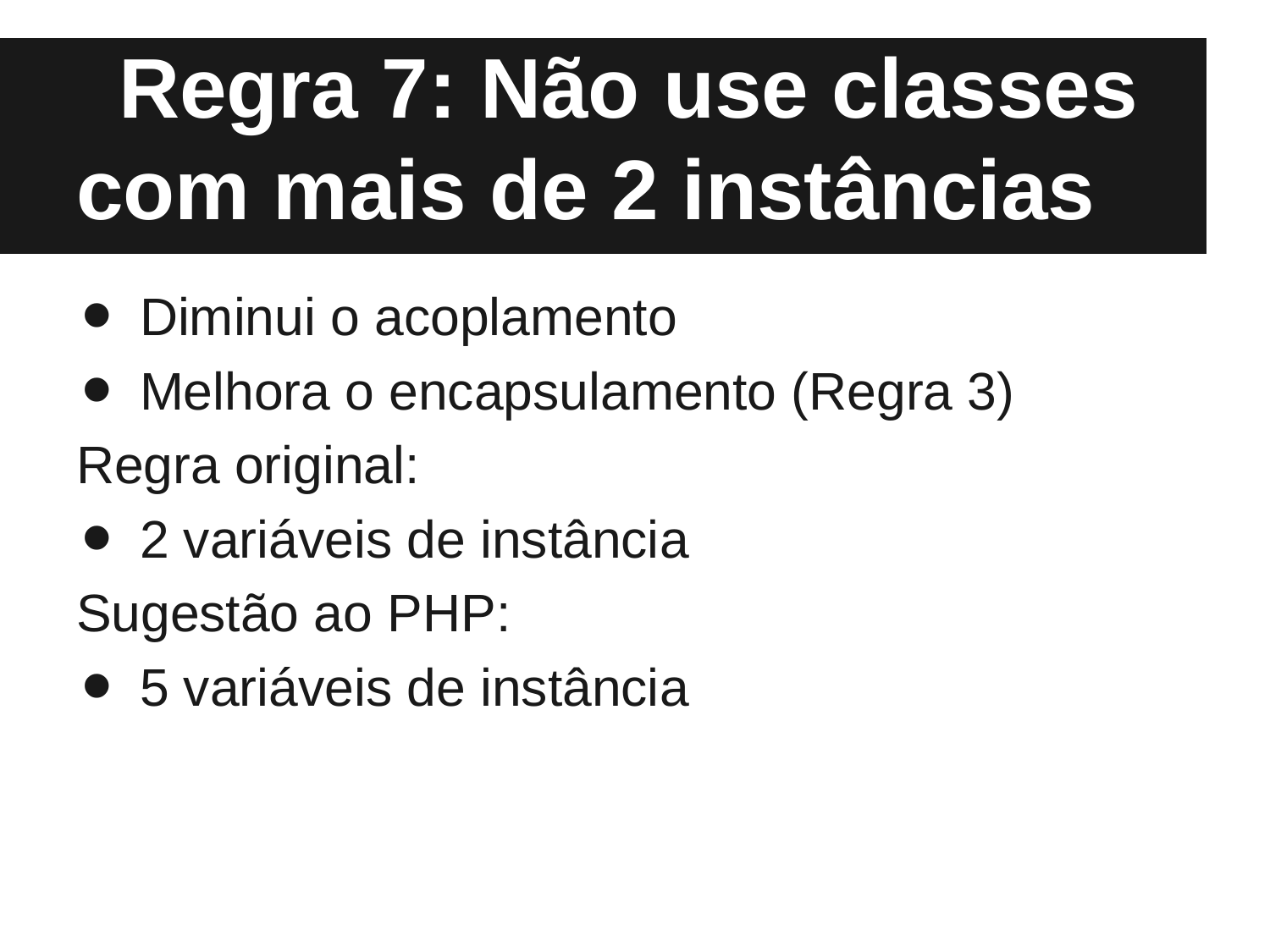

# Regra 7: Não use classes com mais de 2 instâncias
Diminui o acoplamento
Melhora o encapsulamento (Regra 3)
Regra original:
2 variáveis de instância
Sugestão ao PHP:
5 variáveis de instância